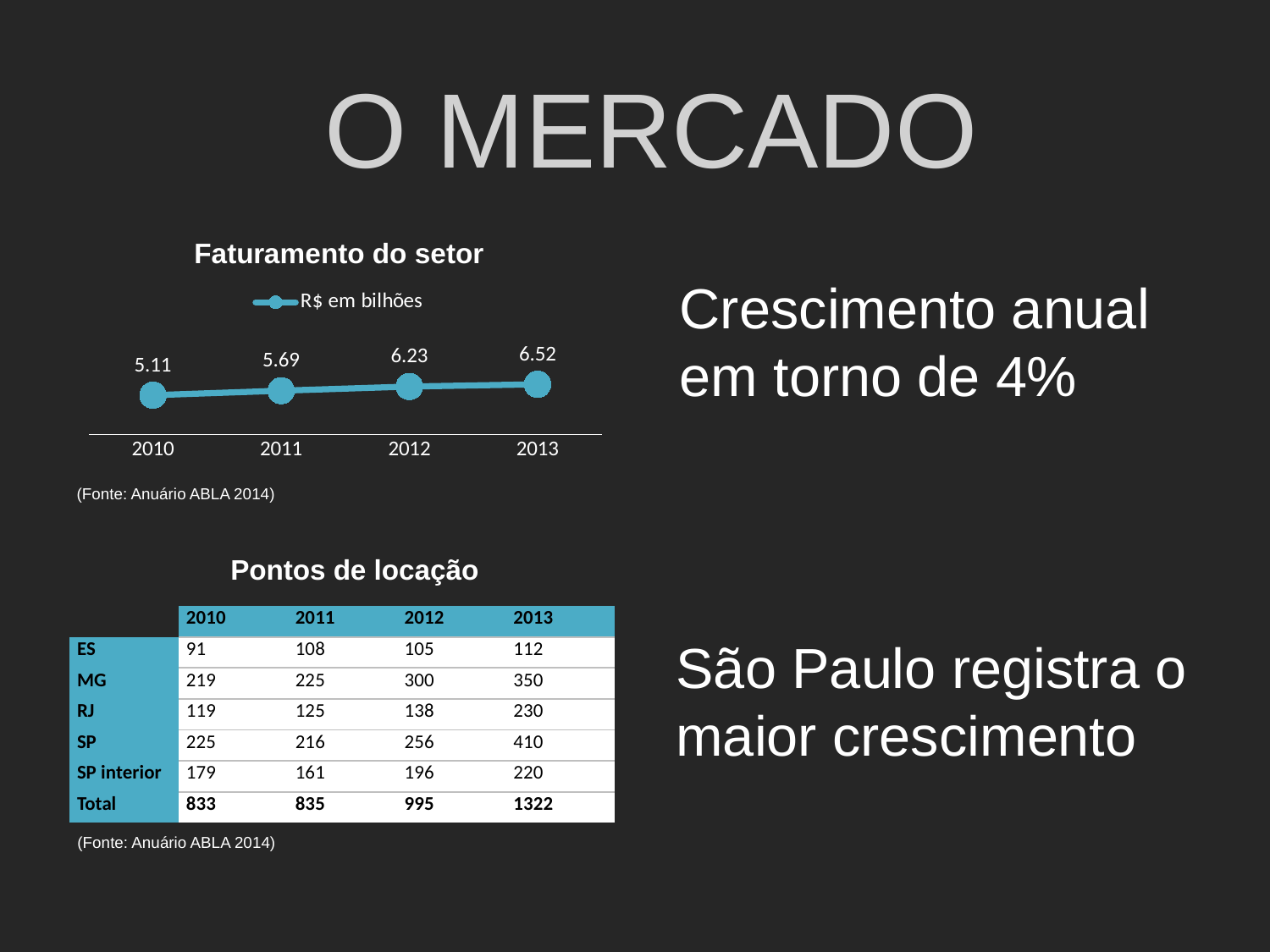

O MERCADO

### Chart: Faturamento do setor

| Category | R$ em bilhões |
|---|---|
| 2010 | 5.11 |
| 2011 | 5.69 |
| 2012 | 6.23 |
| 2013 | 6.52 |
Crescimento anual
em torno de 4%
(Fonte: Anuário ABLA 2014)
Pontos de locação
|  | 2010 | 2011 | 2012 | 2013 |
| --- | --- | --- | --- | --- |
| ES | 91 | 108 | 105 | 112 |
| MG | 219 | 225 | 300 | 350 |
| RJ | 119 | 125 | 138 | 230 |
| SP | 225 | 216 | 256 | 410 |
| SP interior | 179 | 161 | 196 | 220 |
| Total | 833 | 835 | 995 | 1322 |
São Paulo registra o
maior crescimento
(Fonte: Anuário ABLA 2014)